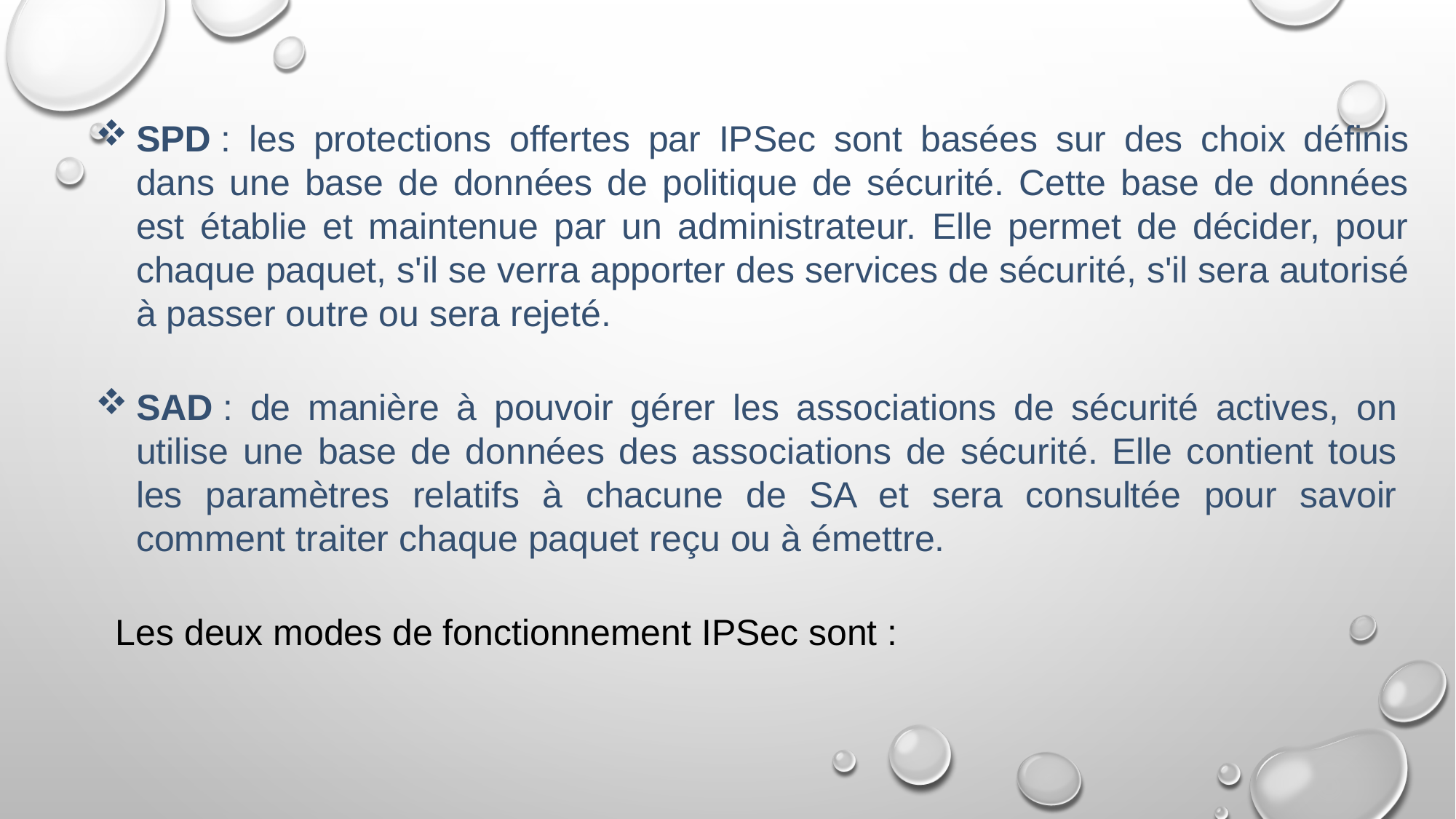

SPD : les protections offertes par IPSec sont basées sur des choix définis dans une base de données de politique de sécurité. Cette base de données est établie et maintenue par un administrateur. Elle permet de décider, pour chaque paquet, s'il se verra apporter des services de sécurité, s'il sera autorisé à passer outre ou sera rejeté.
SAD : de manière à pouvoir gérer les associations de sécurité actives, on utilise une base de données des associations de sécurité. Elle contient tous les paramètres relatifs à chacune de SA et sera consultée pour savoir comment traiter chaque paquet reçu ou à émettre.
Les deux modes de fonctionnement IPSec sont :